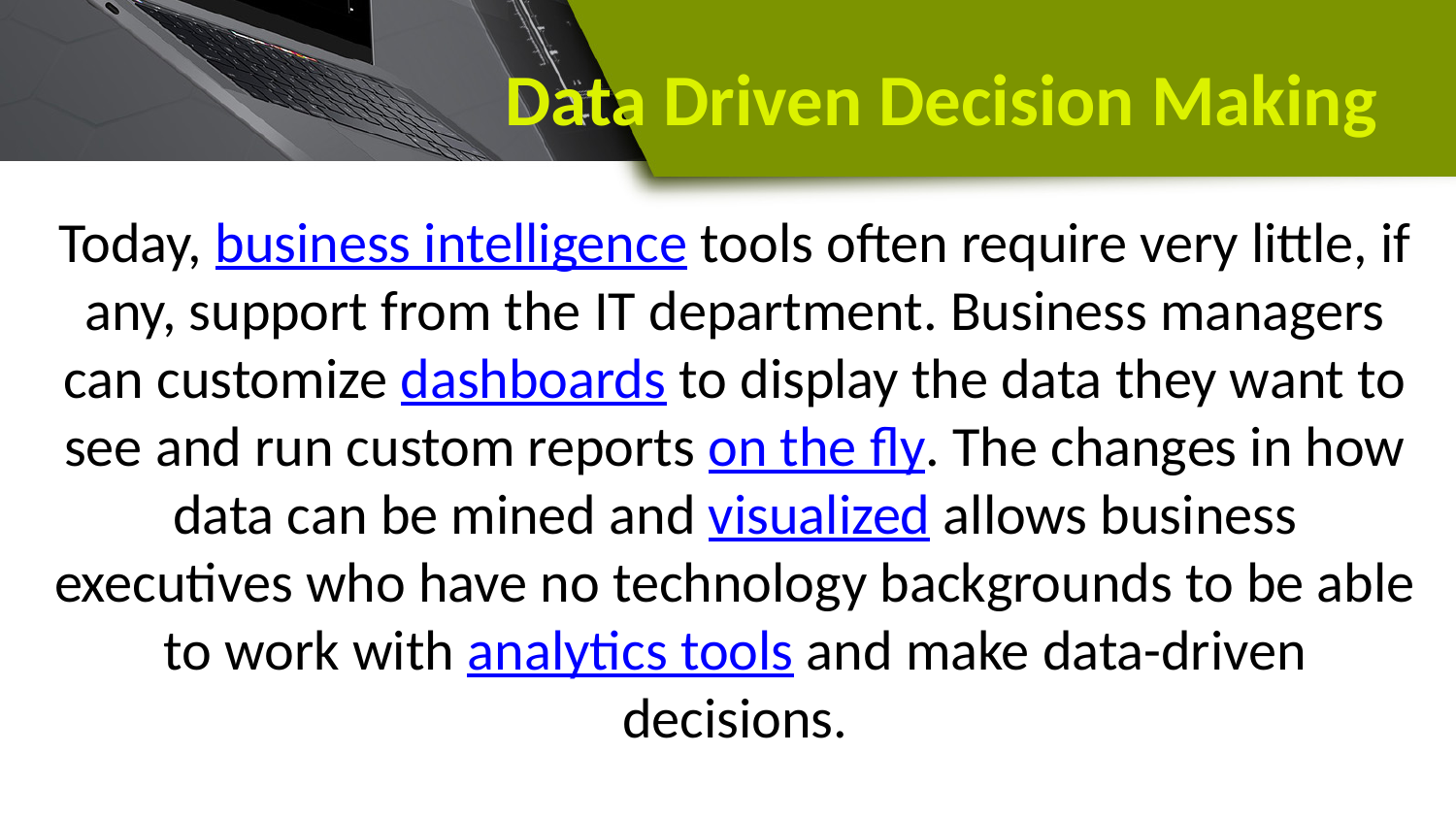

# Data Driven Decision Making

Today, business intelligence tools often require very little, if any, support from the IT department. Business managers can customize dashboards to display the data they want to see and run custom reports on the fly. The changes in how data can be mined and visualized allows business executives who have no technology backgrounds to be able to work with analytics tools and make data-driven decisions.